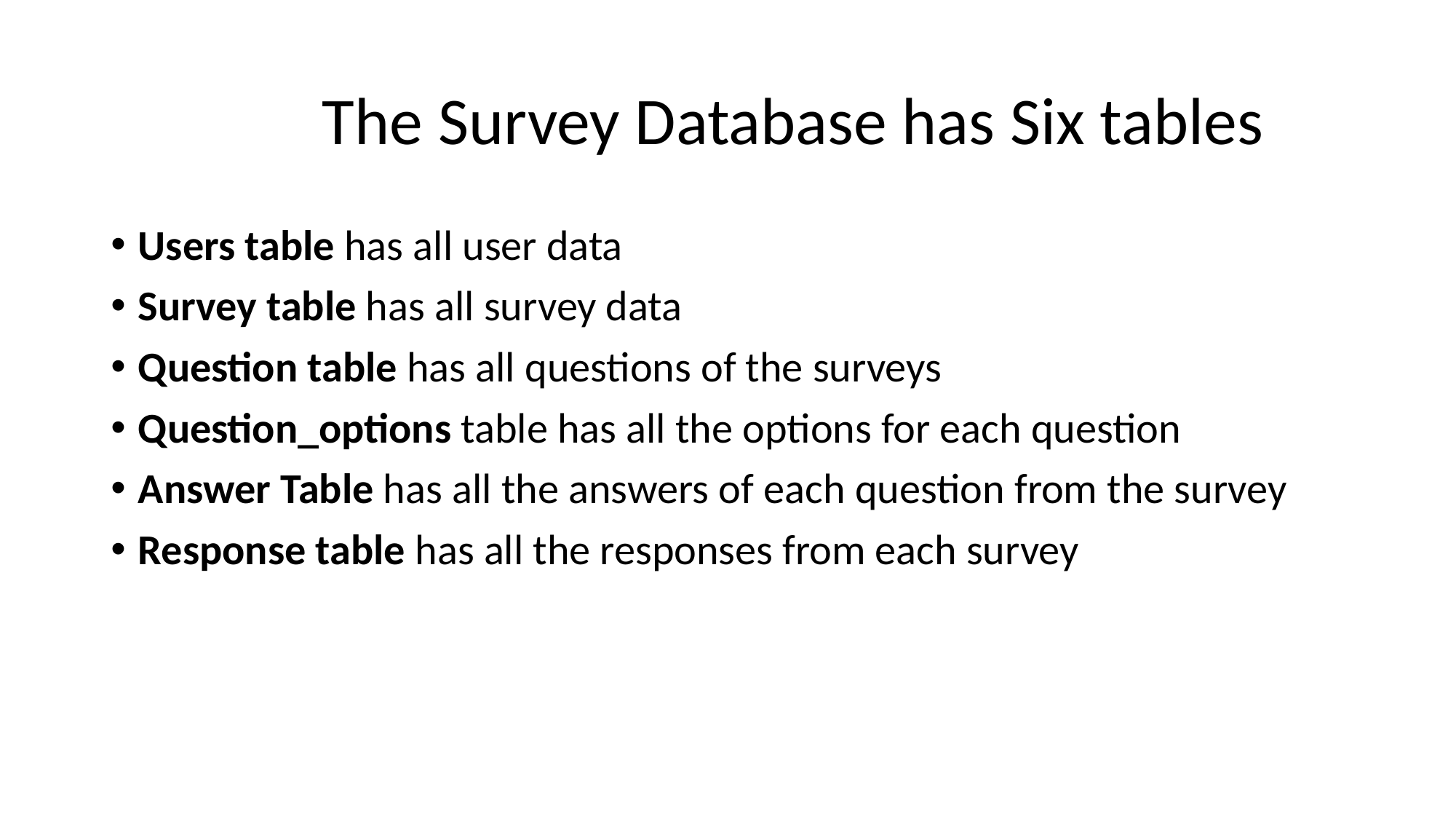

# The Survey Database has Six tables
Users table has all user data
Survey table has all survey data
Question table has all questions of the surveys
Question_options table has all the options for each question
Answer Table has all the answers of each question from the survey
Response table has all the responses from each survey